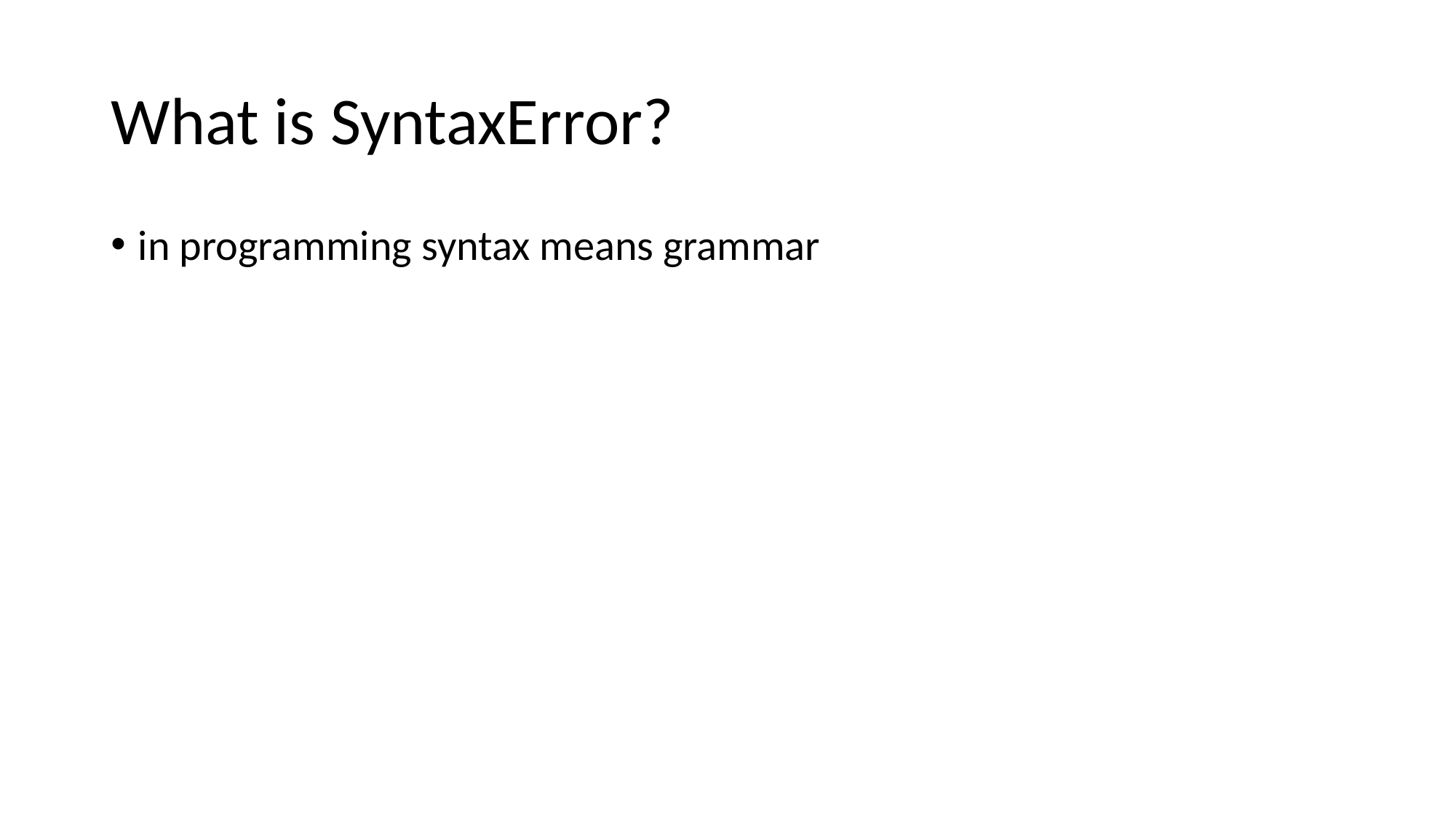

# What is SyntaxError?
in programming syntax means grammar